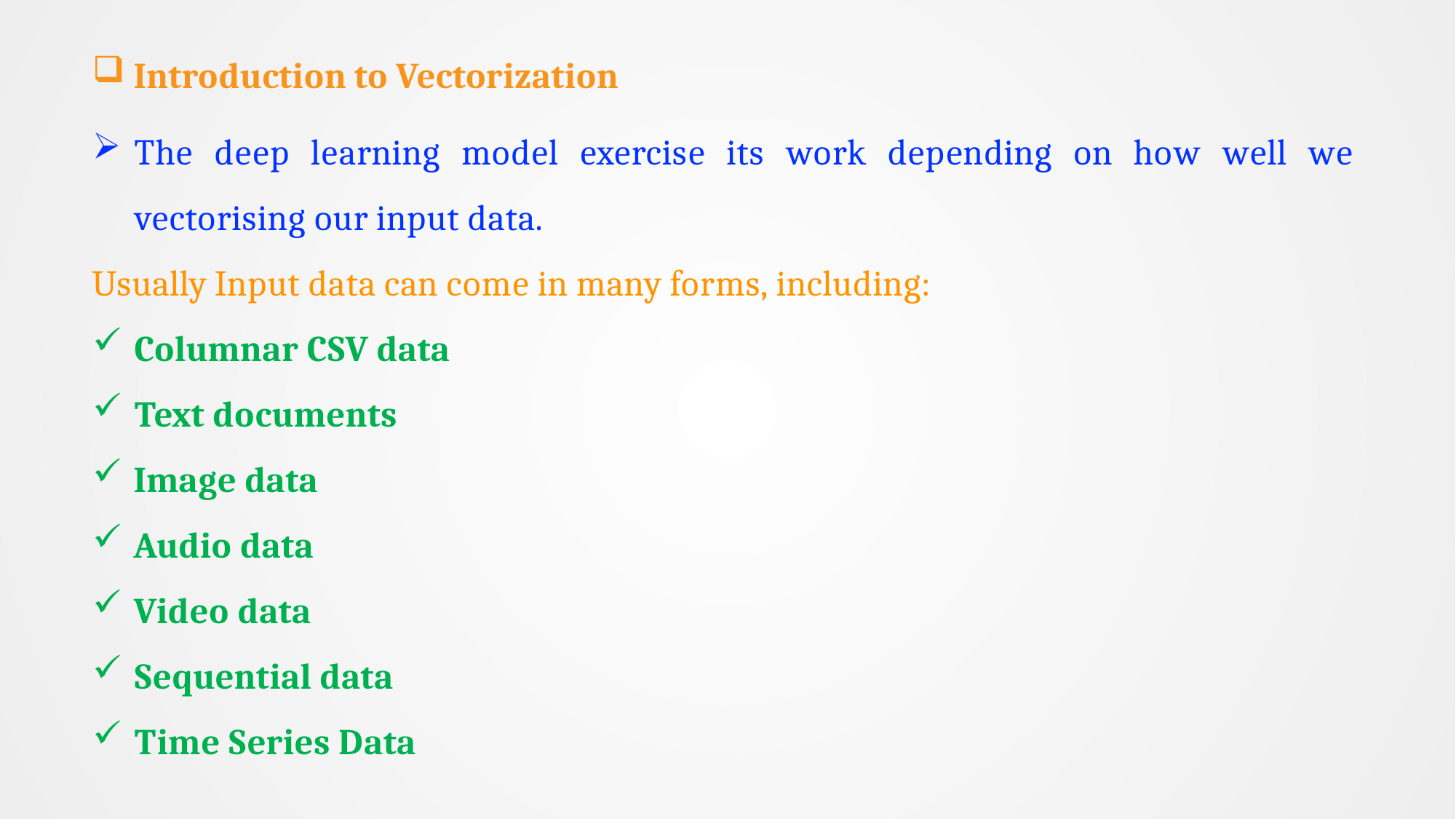

Introduction to Vectorization
The deep learning model exercise its work depending on how well we vectorising our input data.
Usually Input data can come in many forms, including:
Columnar CSV data
Text documents
Image data
Audio data
Video data
Sequential data
Time Series Data